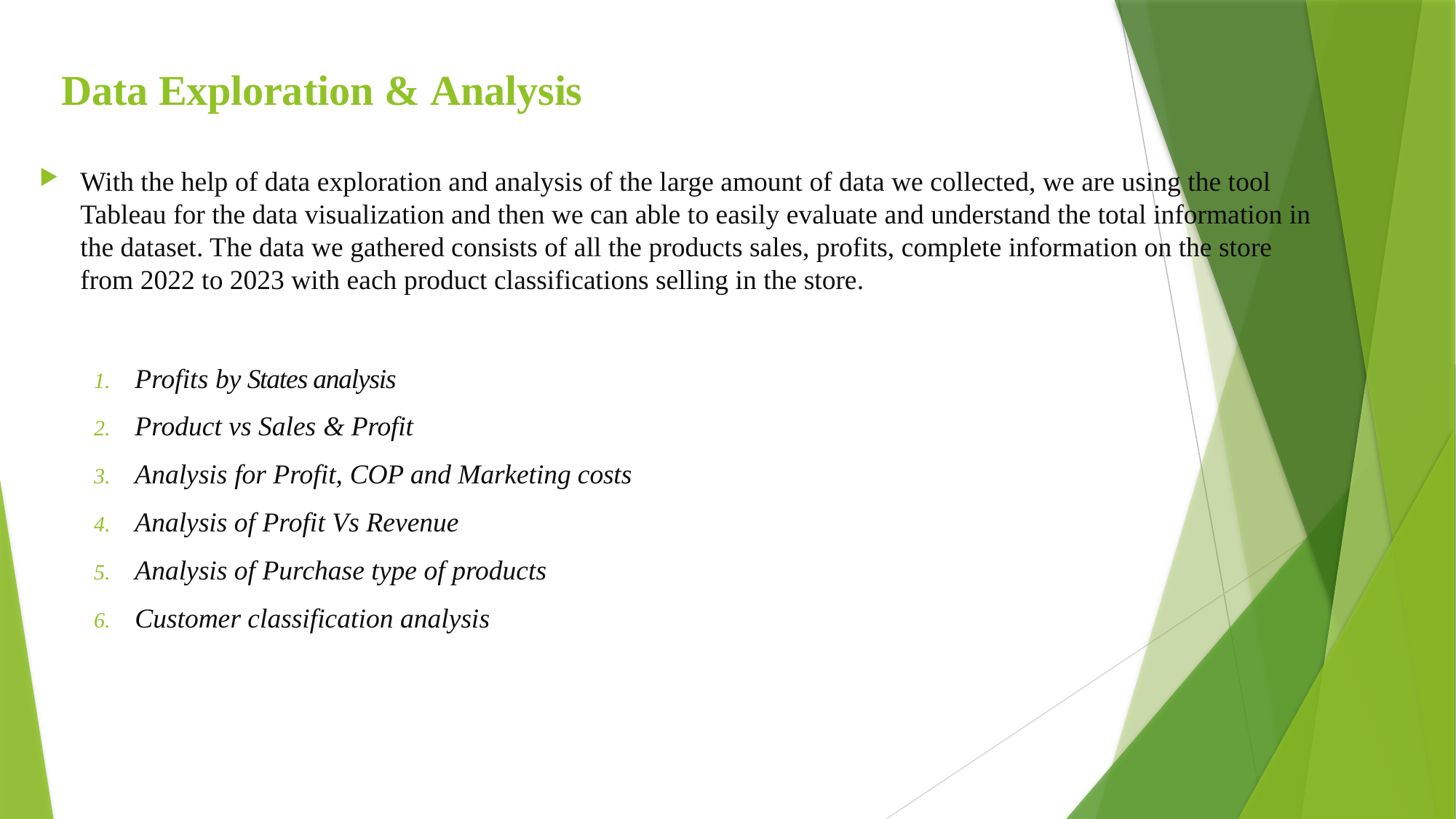

# Data Exploration & Analysis
With the help of data exploration and analysis of the large amount of data we collected, we are using the tool Tableau for the data visualization and then we can able to easily evaluate and understand the total information in the dataset. The data we gathered consists of all the products sales, profits, complete information on the store from 2022 to 2023 with each product classifications selling in the store.

Profits by States analysis
Product vs Sales & Profit
Analysis for Profit, COP and Marketing costs
Analysis of Profit Vs Revenue
Analysis of Purchase type of products
Customer classification analysis